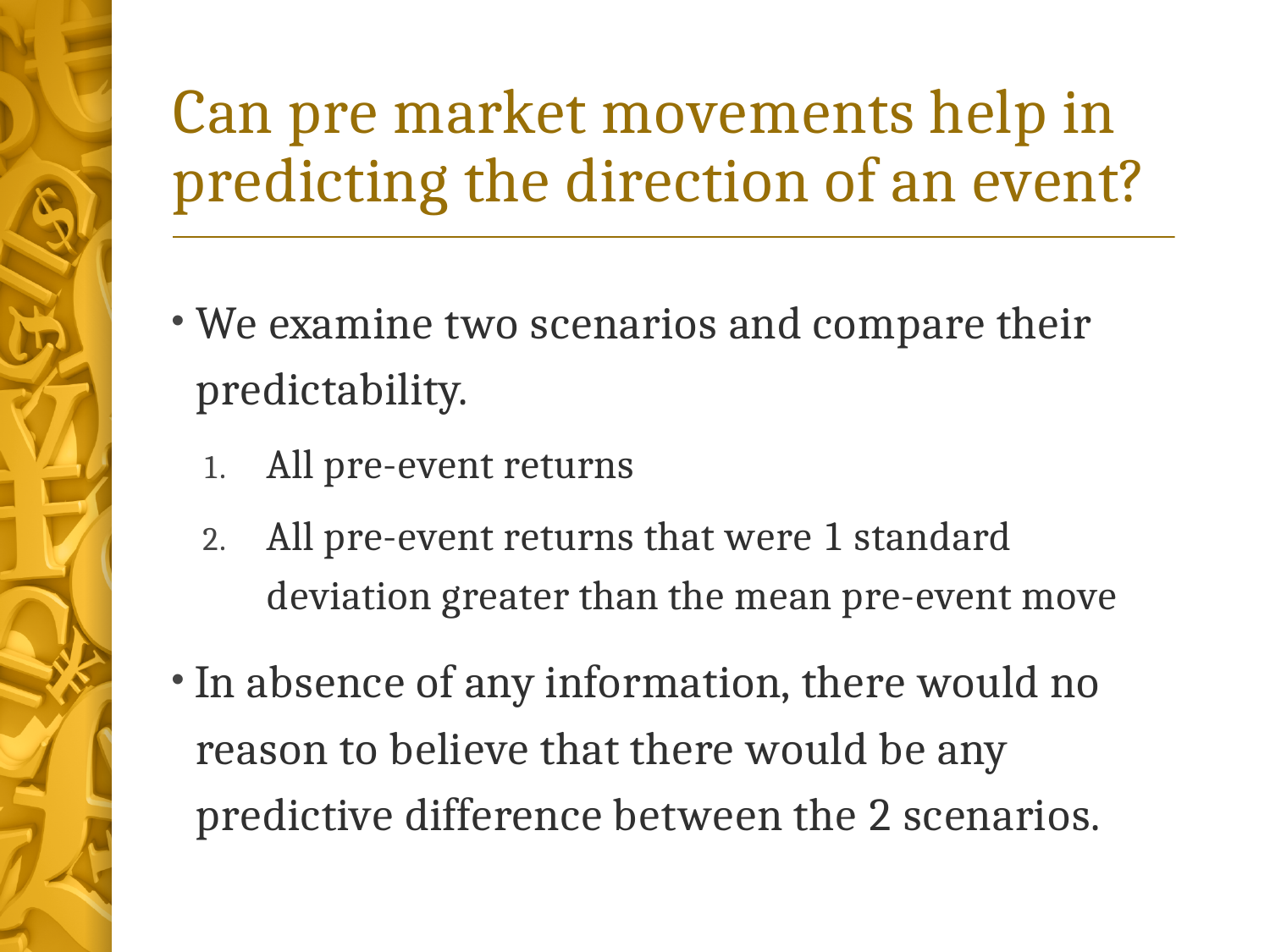

# Can pre market movements help in predicting the direction of an event?
We examine two scenarios and compare their predictability.
All pre-event returns
All pre-event returns that were 1 standard deviation greater than the mean pre-event move
In absence of any information, there would no reason to believe that there would be any predictive difference between the 2 scenarios.